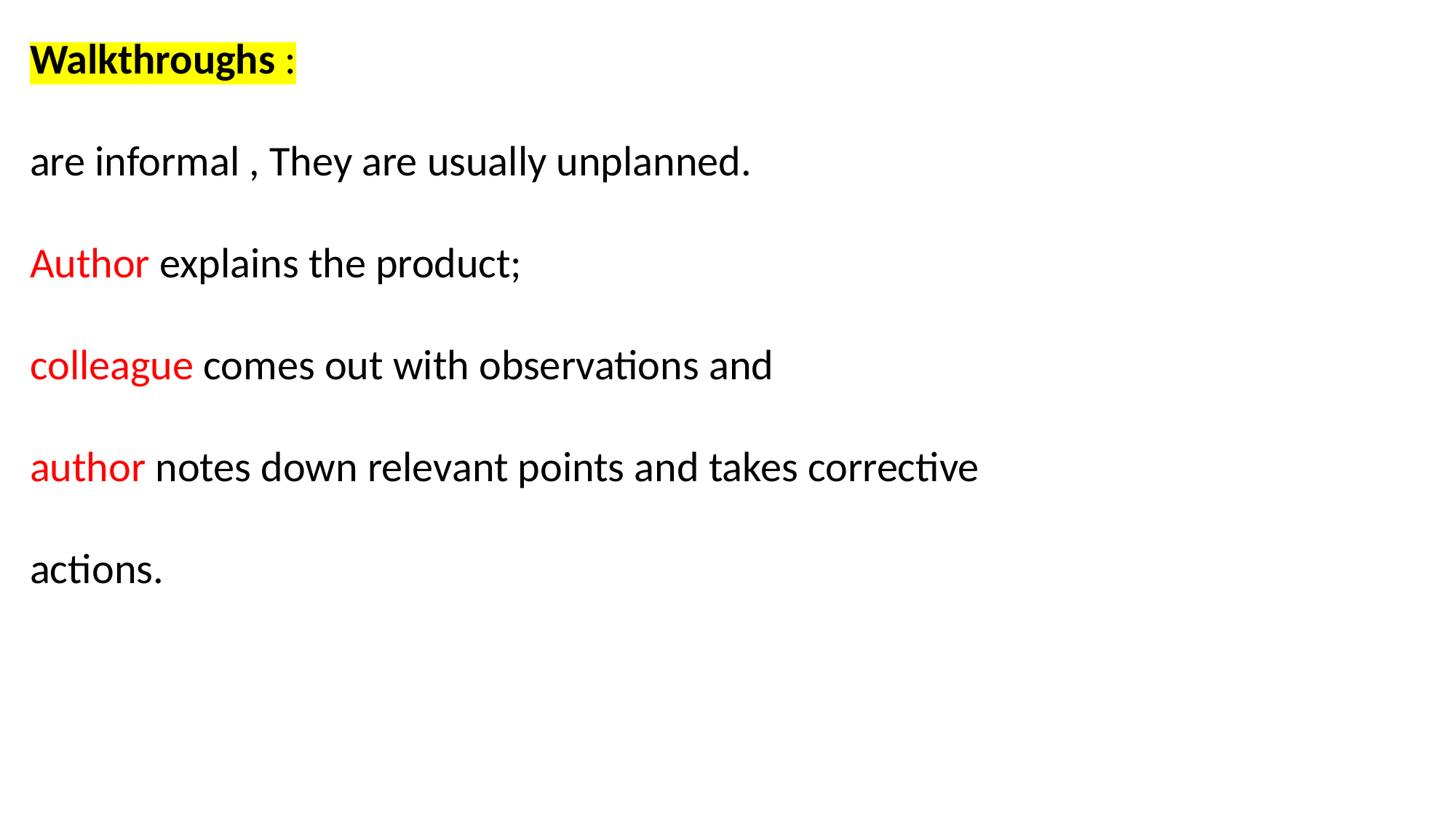

Walkthroughs :
are informal , They are usually unplanned.
Author explains the product;
colleague comes out with observations and
author notes down relevant points and takes corrective actions.